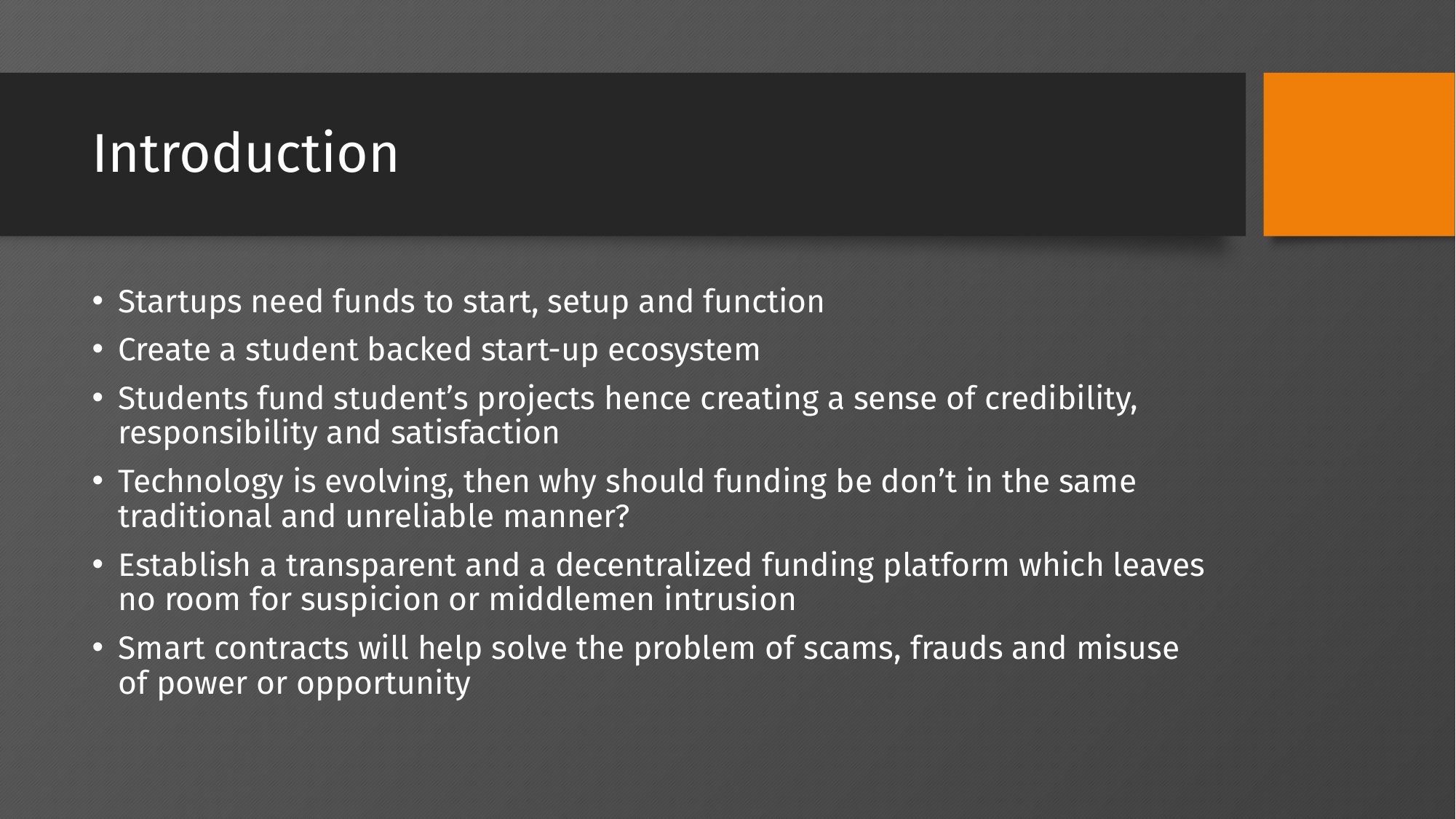

# Introduction
Startups need funds to start, setup and function
Create a student backed start-up ecosystem
Students fund student’s projects hence creating a sense of credibility, responsibility and satisfaction
Technology is evolving, then why should funding be don’t in the same traditional and unreliable manner?
Establish a transparent and a decentralized funding platform which leaves no room for suspicion or middlemen intrusion
Smart contracts will help solve the problem of scams, frauds and misuse of power or opportunity